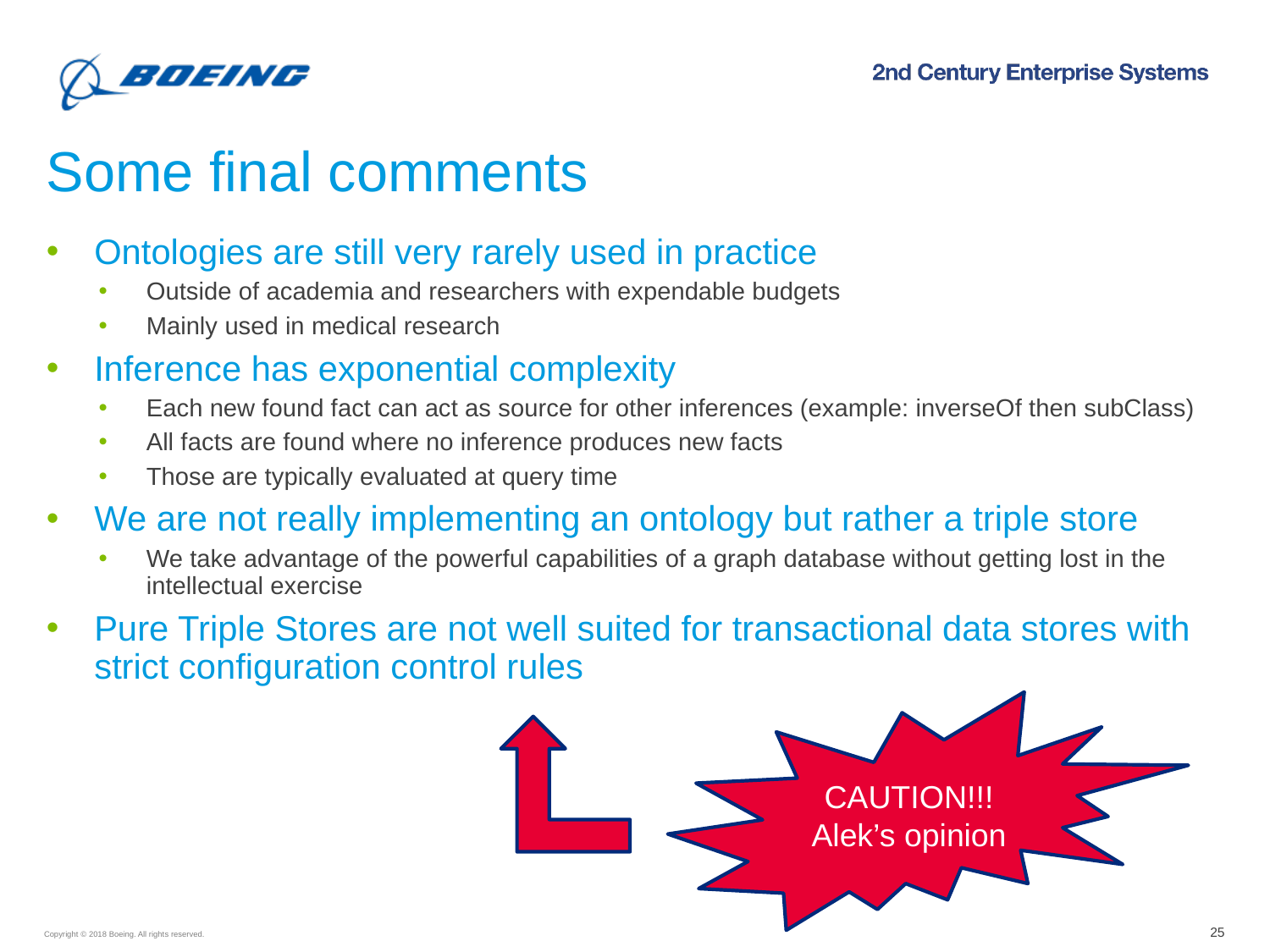

Some final comments
Ontologies are still very rarely used in practice
Outside of academia and researchers with expendable budgets
Mainly used in medical research
Inference has exponential complexity
Each new found fact can act as source for other inferences (example: inverseOf then subClass)
All facts are found where no inference produces new facts
Those are typically evaluated at query time
We are not really implementing an ontology but rather a triple store
We take advantage of the powerful capabilities of a graph database without getting lost in the intellectual exercise
Pure Triple Stores are not well suited for transactional data stores with strict configuration control rules
CAUTION!!!
Alek’s opinion

25